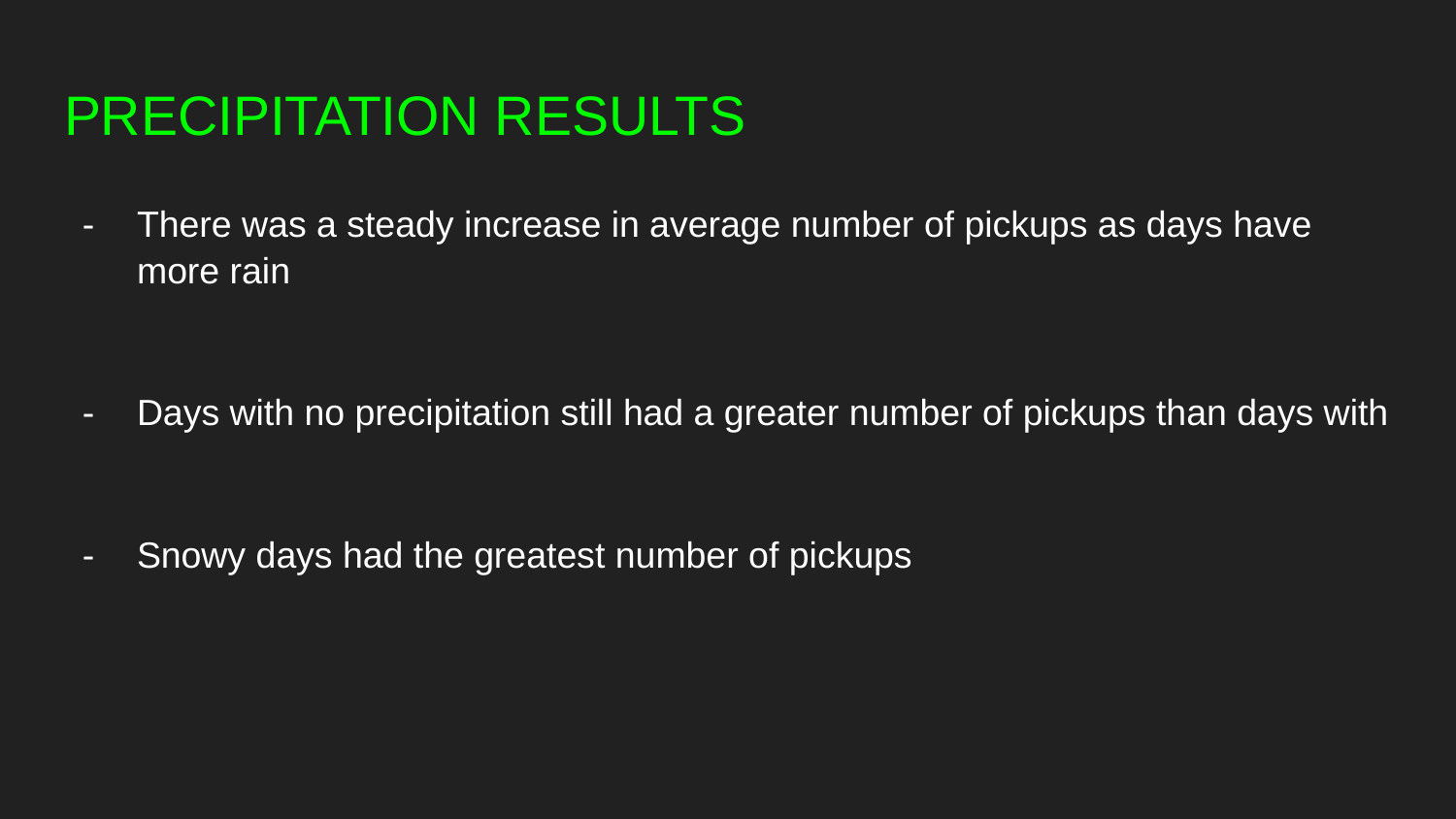

# PRECIPITATION RESULTS
There was a steady increase in average number of pickups as days have more rain

Days with no precipitation still had a greater number of pickups than days with

Snowy days had the greatest number of pickups